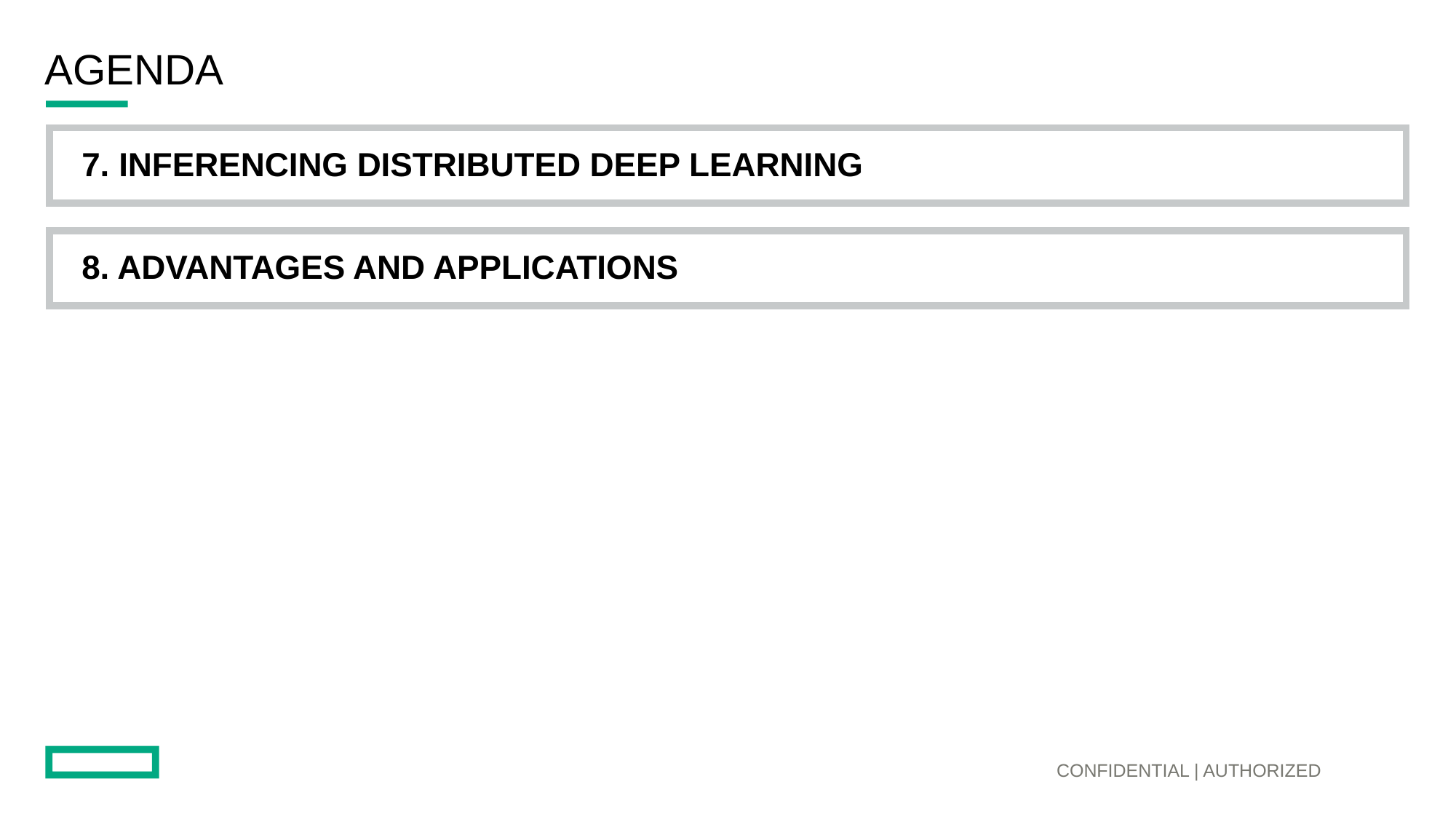

# AGENDA
7. Inferencing distributed deep learning
8. Advantages and applications
CONFIDENTIAL | AUTHORIZED